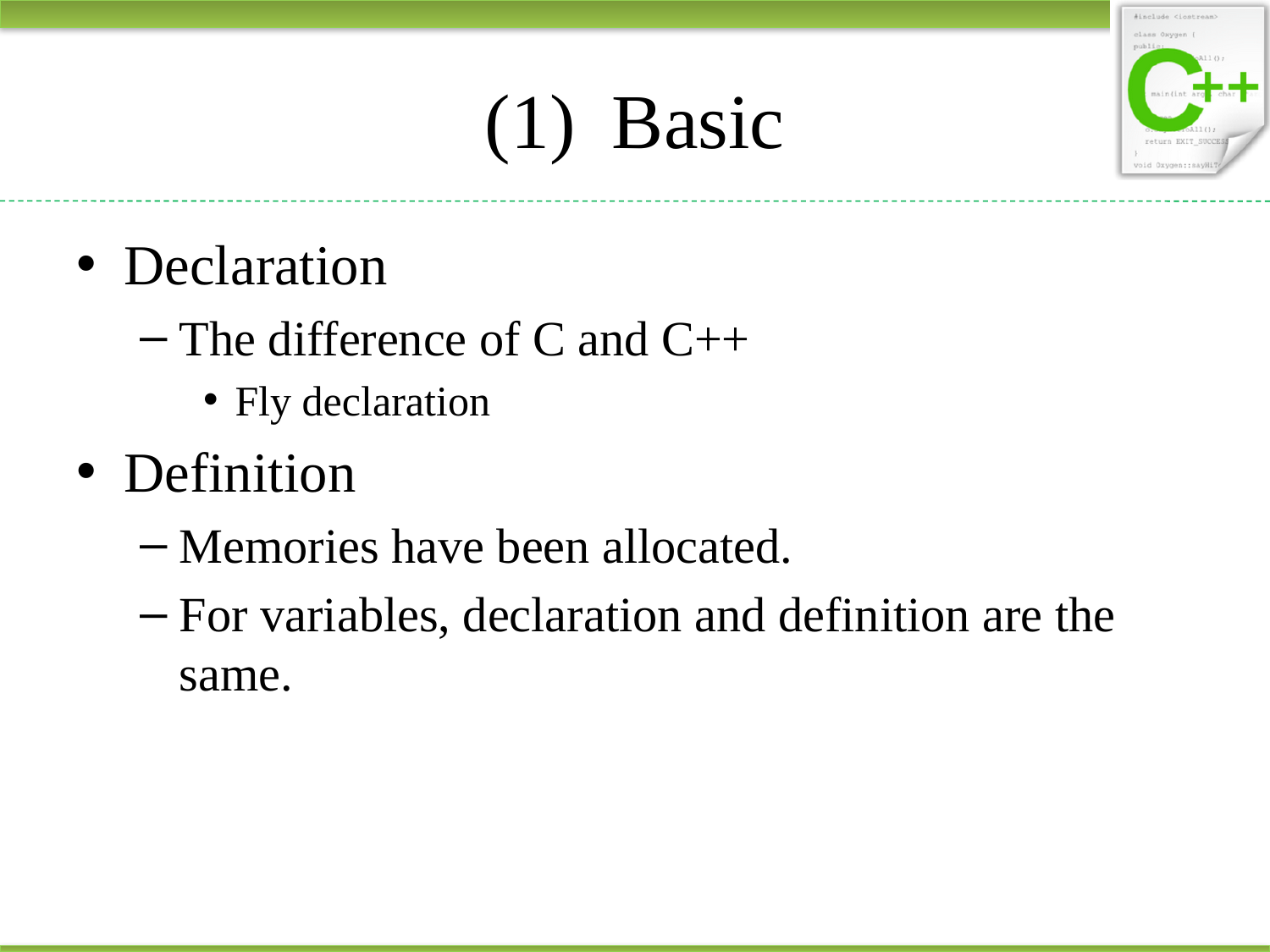

# (1)	Basic
Declaration
The difference of C and C++
Fly declaration
Definition
Memories have been allocated.
For variables, declaration and definition are the same.